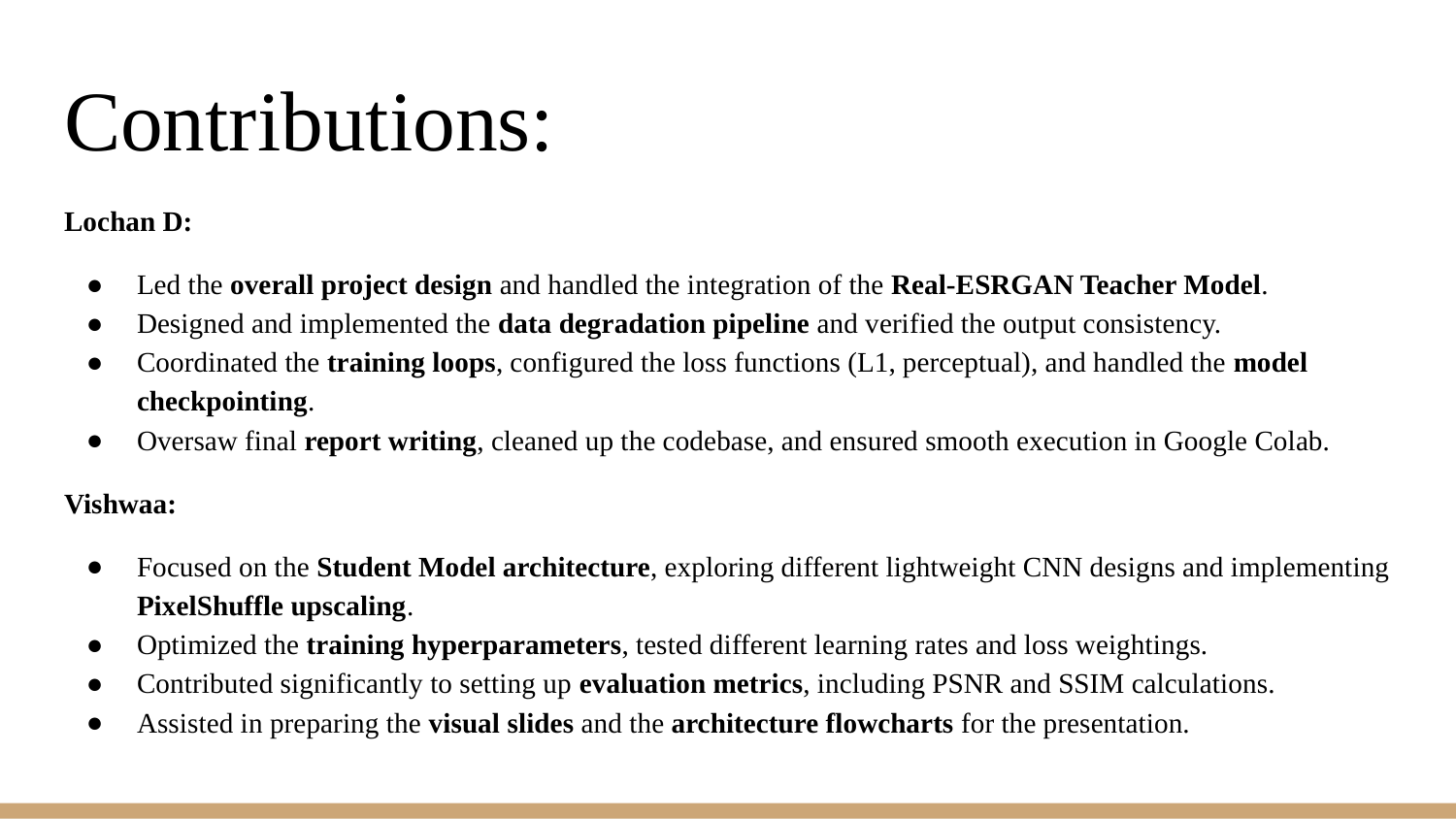

# Contributions:
Lochan D:
Led the overall project design and handled the integration of the Real-ESRGAN Teacher Model.
Designed and implemented the data degradation pipeline and verified the output consistency.
Coordinated the training loops, configured the loss functions (L1, perceptual), and handled the model checkpointing.
Oversaw final report writing, cleaned up the codebase, and ensured smooth execution in Google Colab.
Vishwaa:
Focused on the Student Model architecture, exploring different lightweight CNN designs and implementing PixelShuffle upscaling.
Optimized the training hyperparameters, tested different learning rates and loss weightings.
Contributed significantly to setting up evaluation metrics, including PSNR and SSIM calculations.
Assisted in preparing the visual slides and the architecture flowcharts for the presentation.